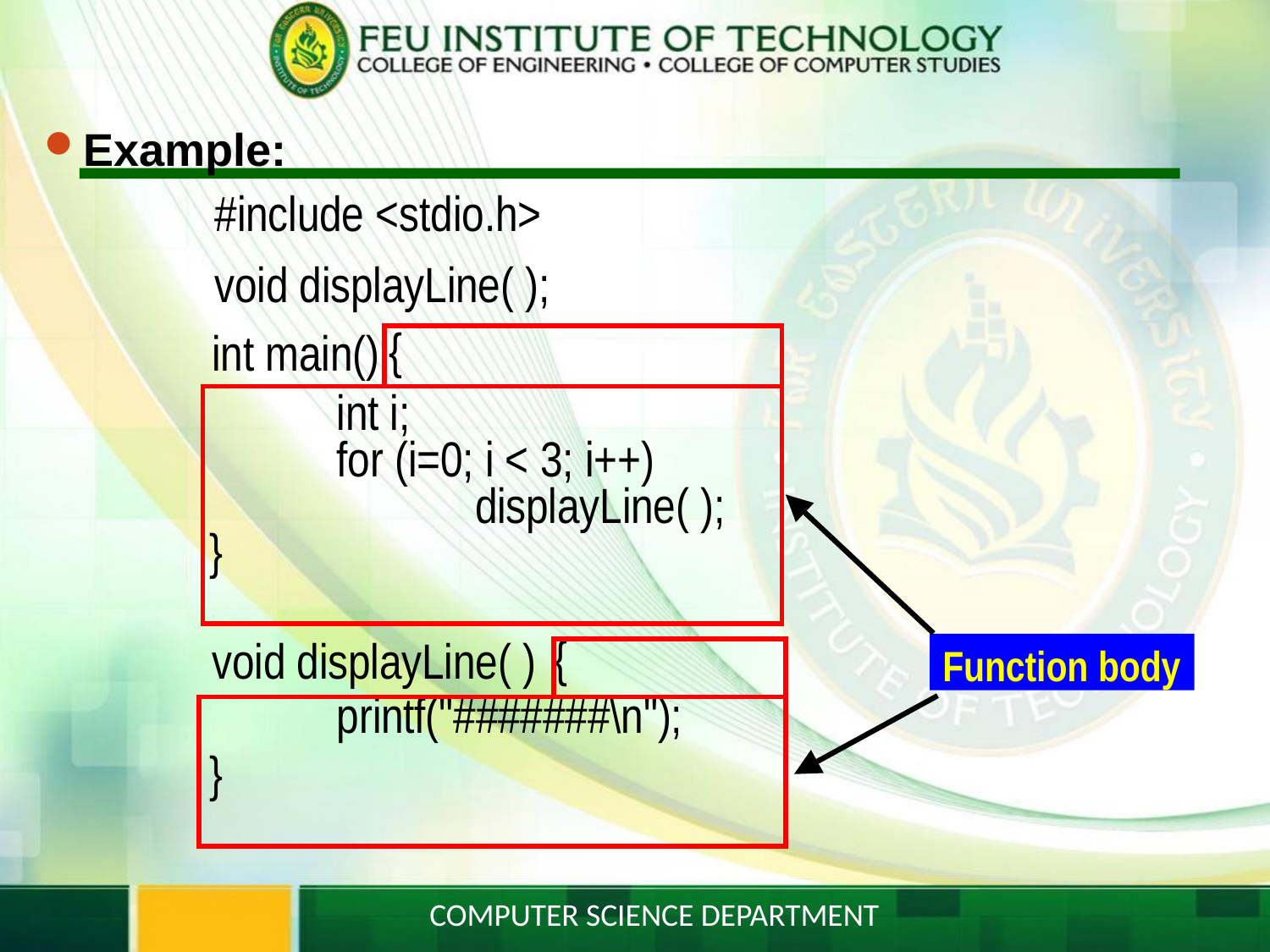

# Example:
#include <stdio.h>  void displayLine( );
| int main() | { |
| --- | --- |
| int i; for (i=0; i < 3; i++) displayLine( ); } |  |

Function body
| void displayLine( ) | { |
| --- | --- |
| printf("#######\n"); } |  |